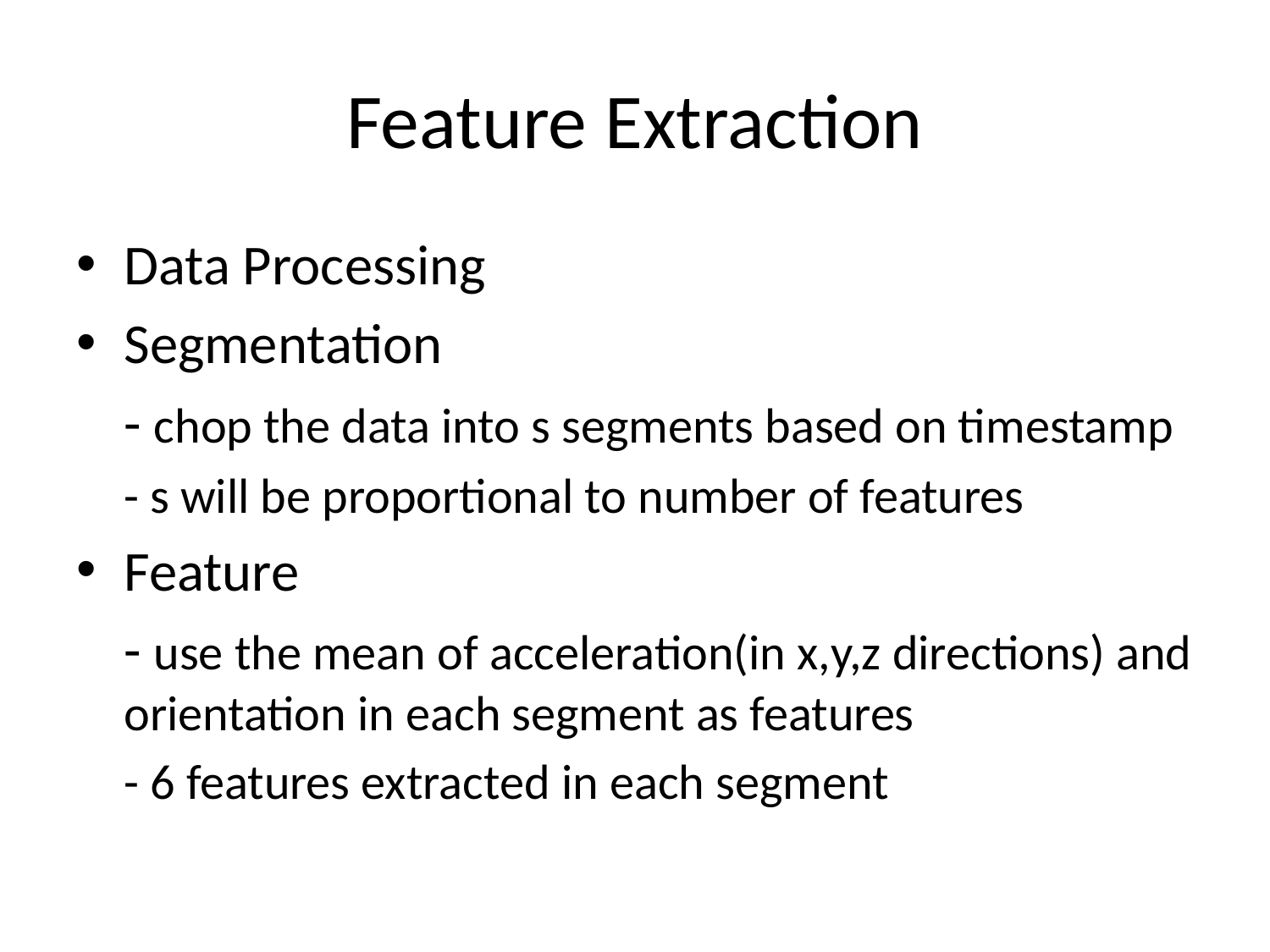

# Feature Extraction
Data Processing
Segmentation
	- chop the data into s segments based on timestamp
	- s will be proportional to number of features
Feature
	- use the mean of acceleration(in x,y,z directions) and orientation in each segment as features
	- 6 features extracted in each segment